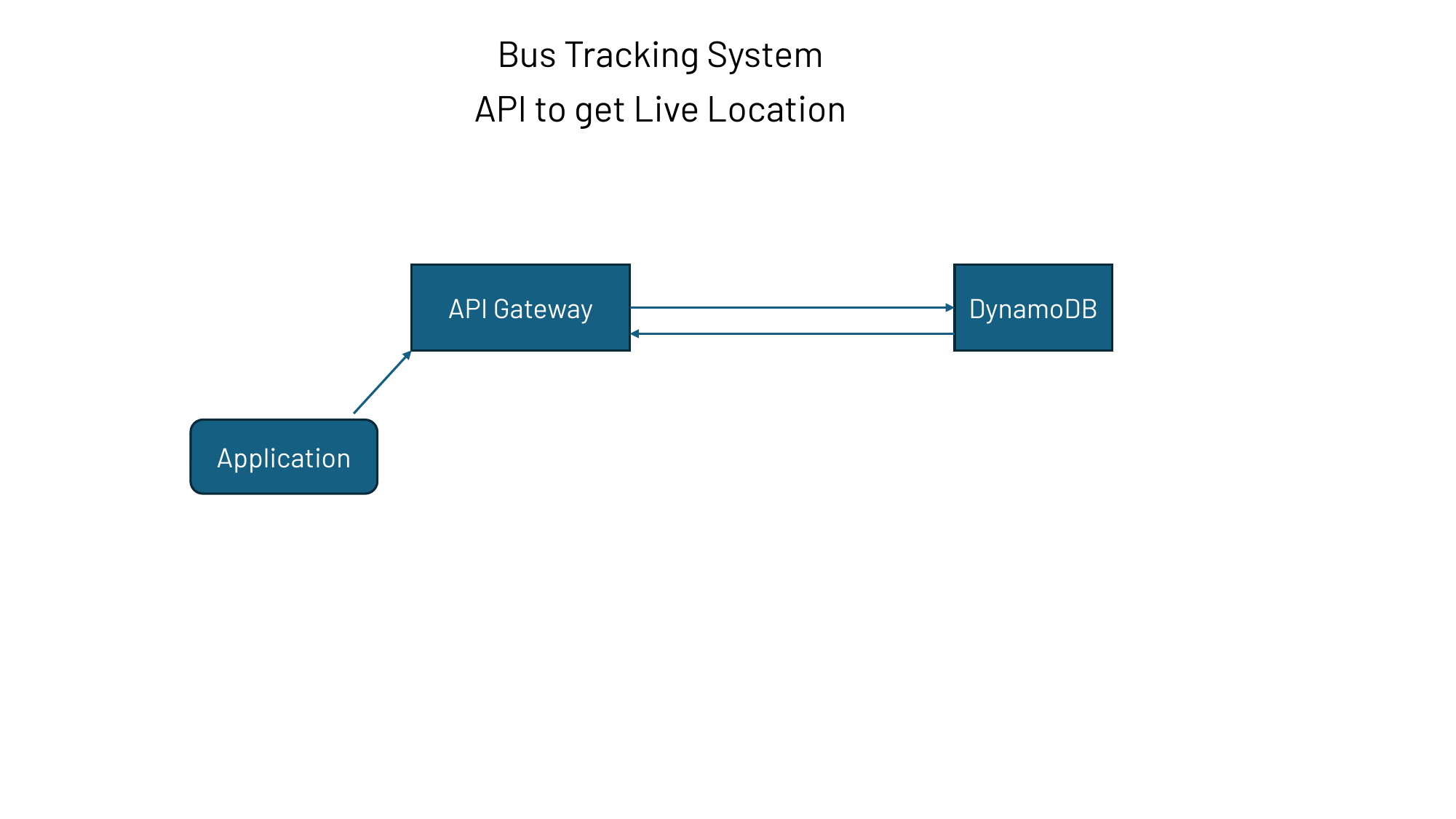

Bus Tracking System
API to get Live Location
API Gateway
DynamoDB
Application